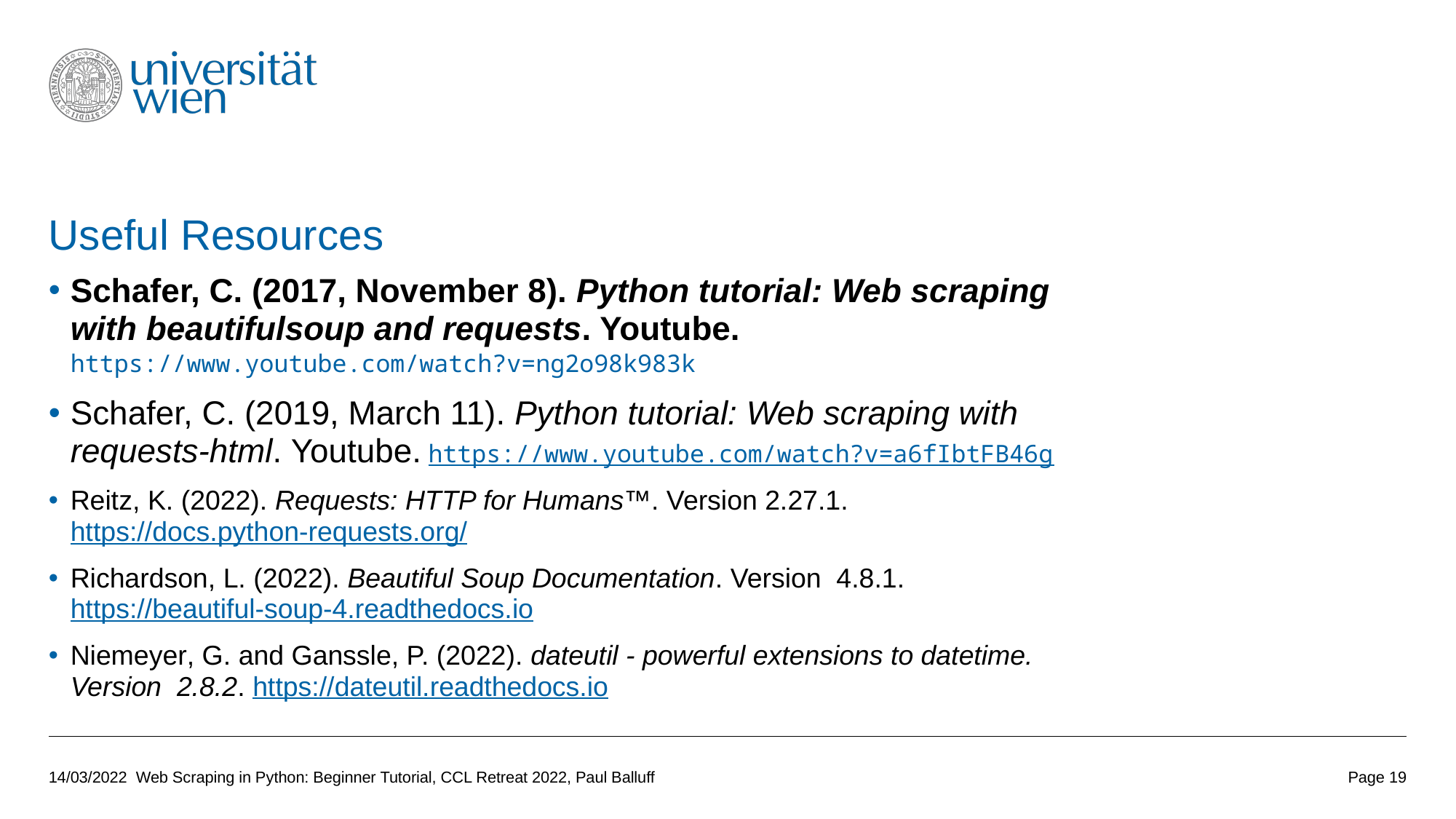

# Useful Resources
Schafer, C. (2017, November 8). Python tutorial: Web scraping with beautifulsoup and requests. Youtube. https://www.youtube.com/watch?v=ng2o98k983k
Schafer, C. (2019, March 11). Python tutorial: Web scraping with requests‑html. Youtube. https://www.youtube.com/watch?v=a6fIbtFB46g
Reitz, K. (2022). Requests: HTTP for Humans™. Version 2.27.1. https://docs.python-requests.org/
Richardson, L. (2022). Beautiful Soup Documentation. Version  4.8.1. https://beautiful-soup-4.readthedocs.io
Niemeyer, G. and Ganssle, P. (2022). dateutil - powerful extensions to datetime. Version  2.8.2. https://dateutil.readthedocs.io
14/03/2022
Web Scraping in Python: Beginner Tutorial, CCL Retreat 2022, Paul Balluff
Page 19